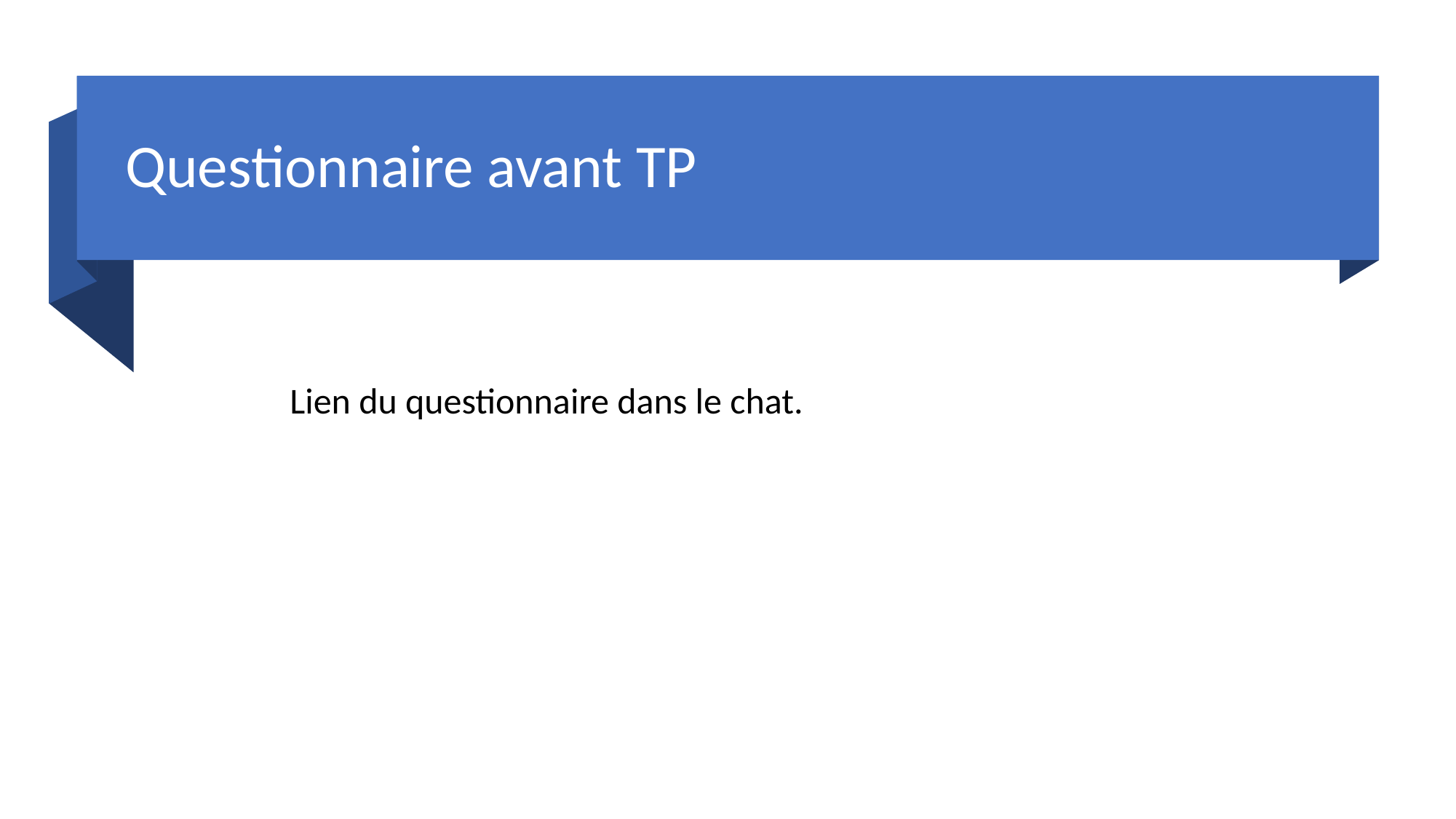

# Questionnaire avant TP

Lien du questionnaire dans le chat.
2